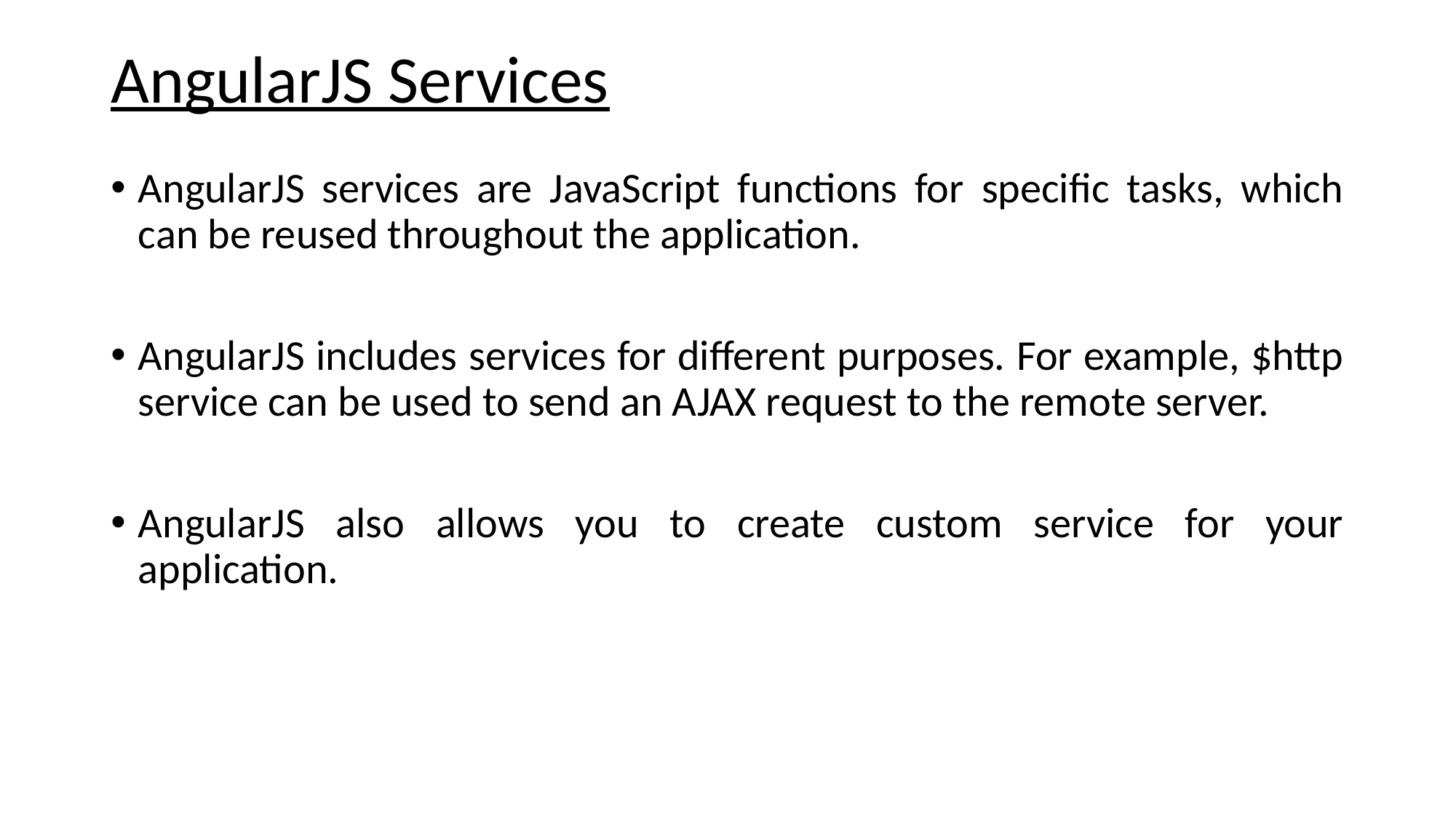

# AngularJS Services
AngularJS services are JavaScript functions for specific tasks, which can be reused throughout the application.

AngularJS includes services for different purposes. For example, $http service can be used to send an AJAX request to the remote server.

AngularJS also allows you to create custom service for your application.